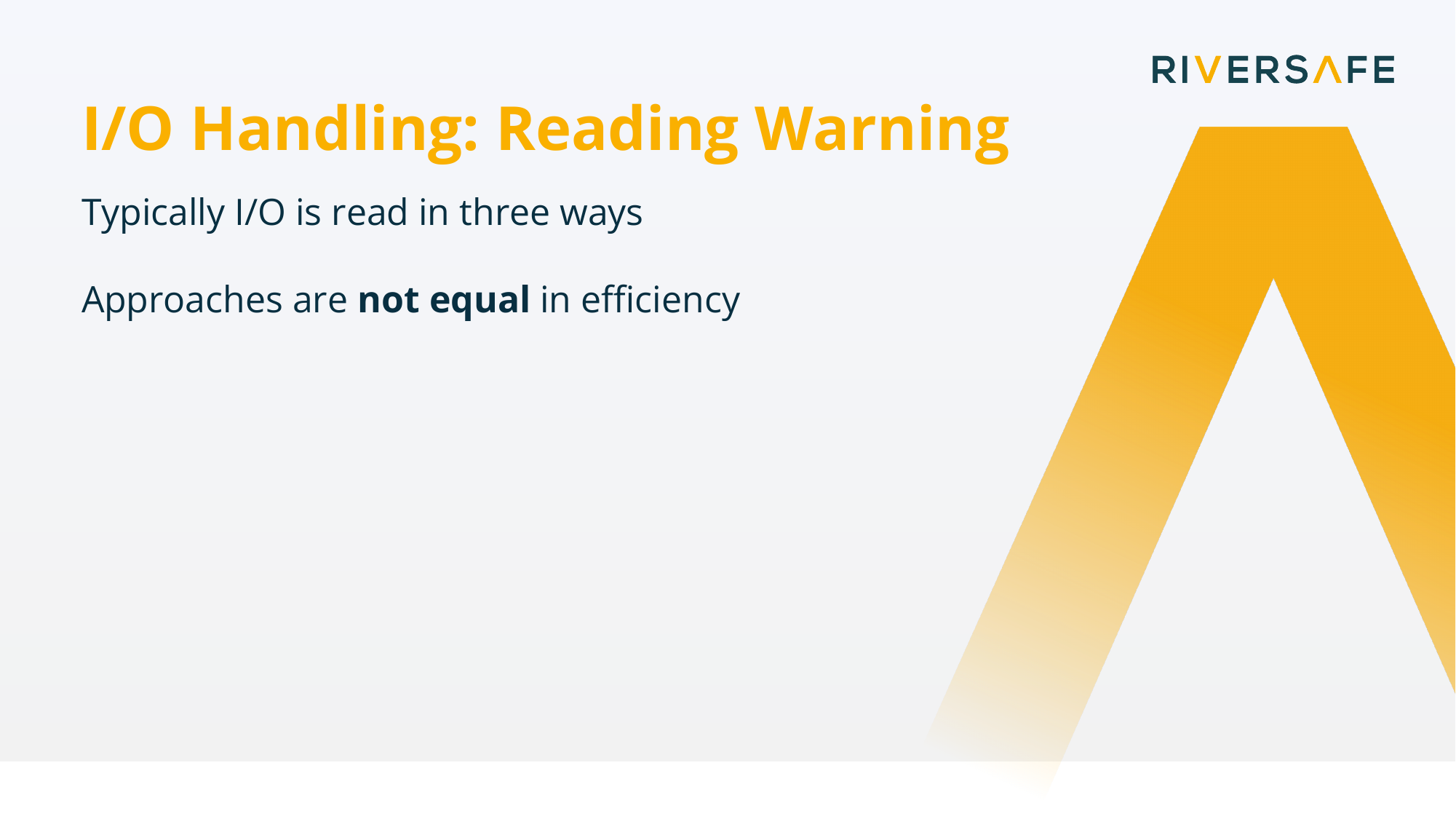

I/O Handling: Reading Warning
Typically I/O is read in three ways
Approaches are not equal in efficiency